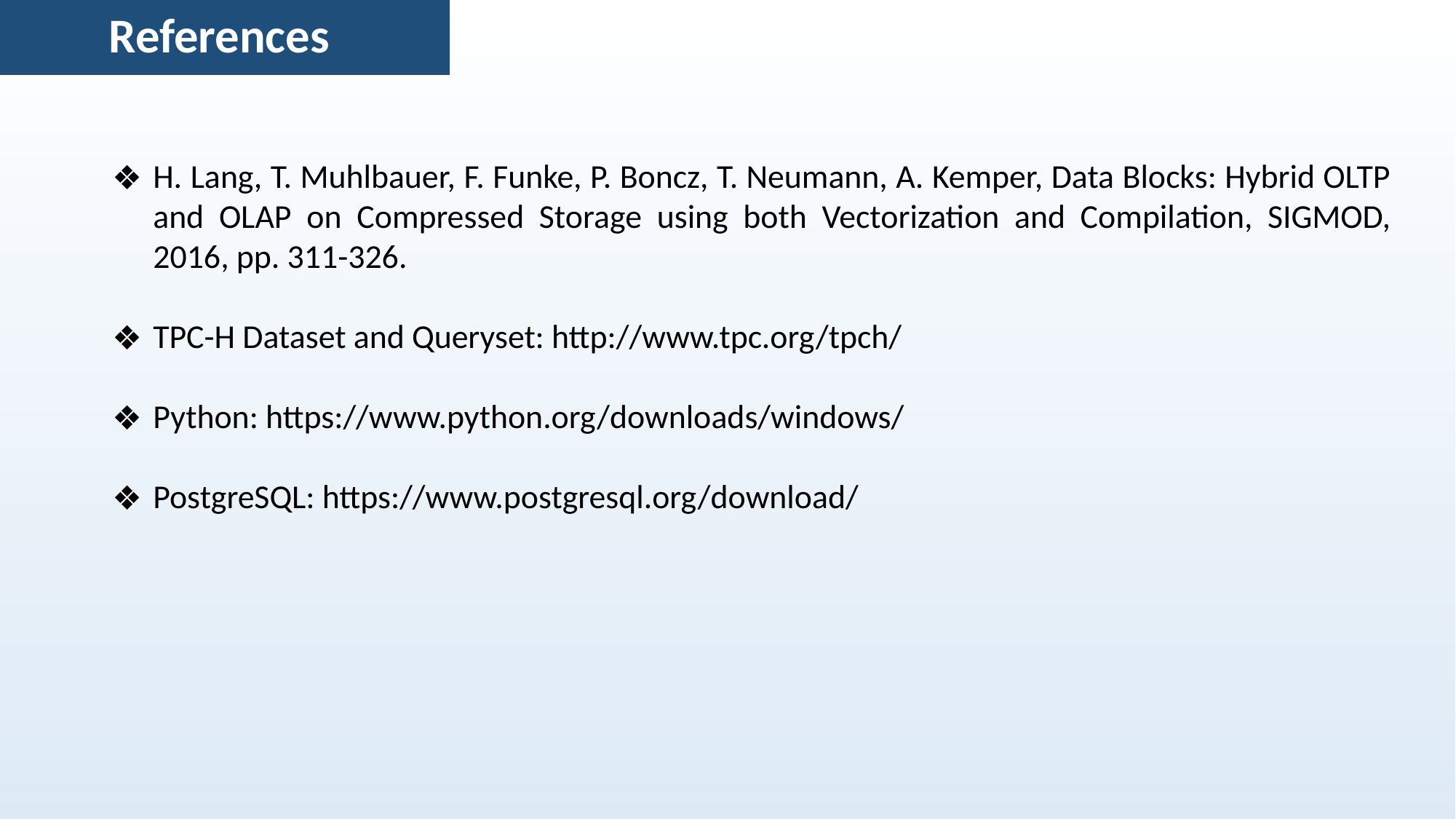

References
H. Lang, T. Muhlbauer, F. Funke, P. Boncz, T. Neumann, A. Kemper, Data Blocks: Hybrid OLTP and OLAP on Compressed Storage using both Vectorization and Compilation, SIGMOD, 2016, pp. 311-326.

TPC-H Dataset and Queryset: http://www.tpc.org/tpch/

Python: https://www.python.org/downloads/windows/

PostgreSQL: https://www.postgresql.org/download/